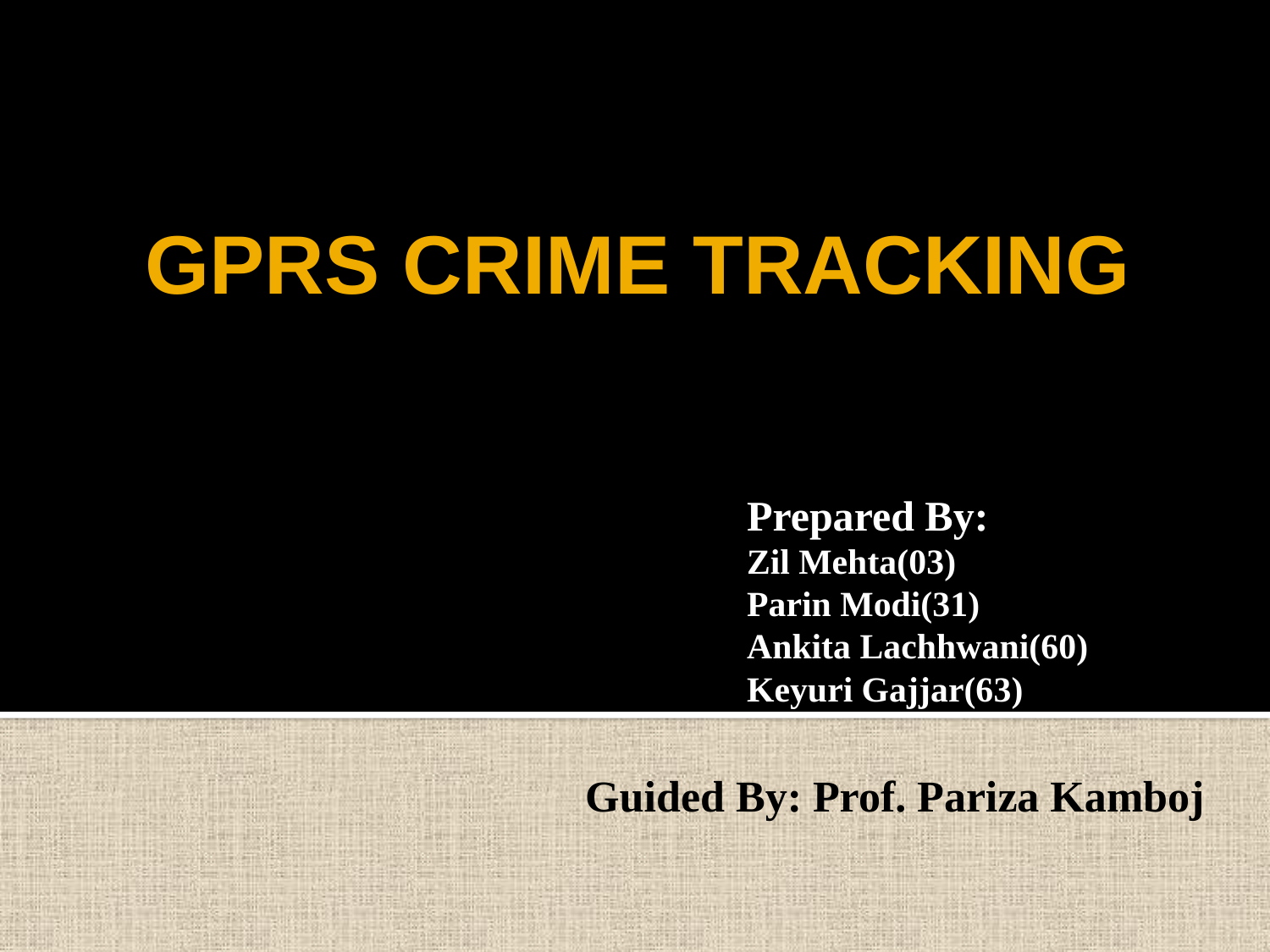

# GPRS CRIME TRACKING
Prepared By:
Zil Mehta(03)
Parin Modi(31)
Ankita Lachhwani(60)
Keyuri Gajjar(63)
Guided By: Prof. Pariza Kamboj